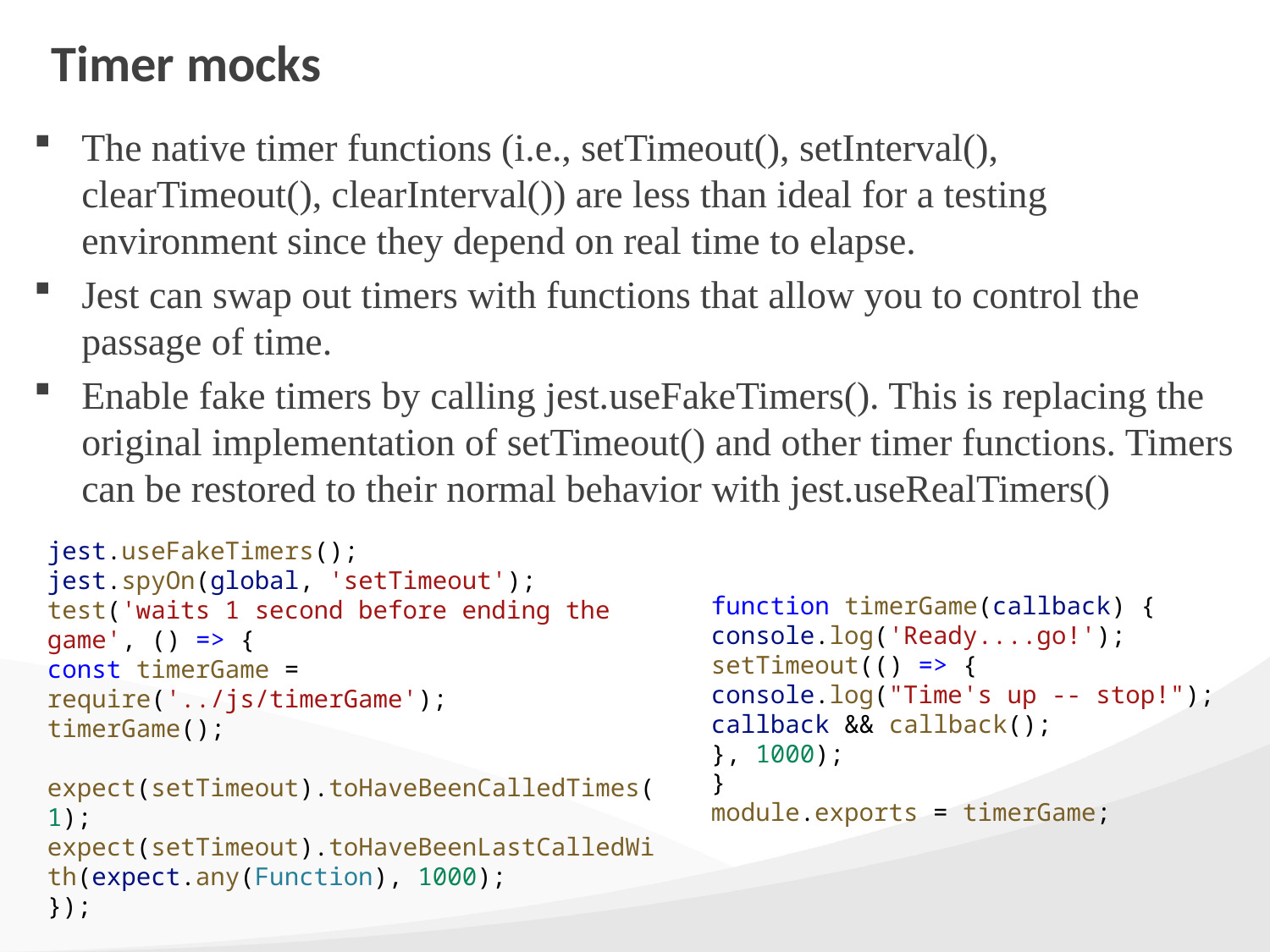

# Timer mocks
The native timer functions (i.e., setTimeout(), setInterval(), clearTimeout(), clearInterval()) are less than ideal for a testing environment since they depend on real time to elapse.
Jest can swap out timers with functions that allow you to control the passage of time.
Enable fake timers by calling jest.useFakeTimers(). This is replacing the original implementation of setTimeout() and other timer functions. Timers can be restored to their normal behavior with jest.useRealTimers()
jest.useFakeTimers();
jest.spyOn(global, 'setTimeout');
test('waits 1 second before ending the game', () => {
const timerGame = require('../js/timerGame');
timerGame();
expect(setTimeout).toHaveBeenCalledTimes(1);
expect(setTimeout).toHaveBeenLastCalledWith(expect.any(Function), 1000);
});
function timerGame(callback) {
console.log('Ready....go!');
setTimeout(() => {
console.log("Time's up -- stop!");
callback && callback();
}, 1000);
}
module.exports = timerGame;